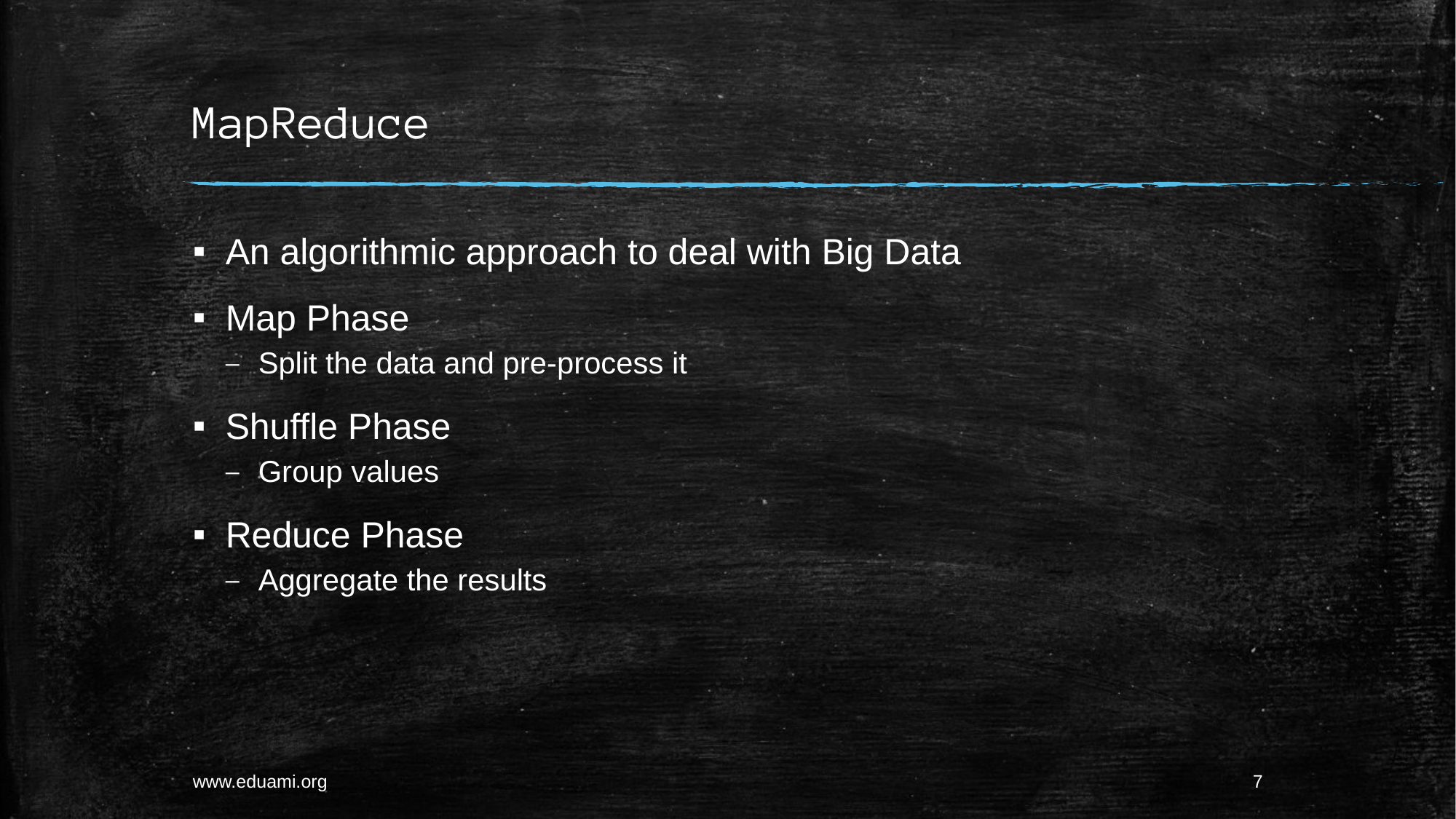

# MapReduce
An algorithmic approach to deal with Big Data
Map Phase
Split the data and pre-process it
Shuffle Phase
Group values
Reduce Phase
Aggregate the results

www.eduami.org
7